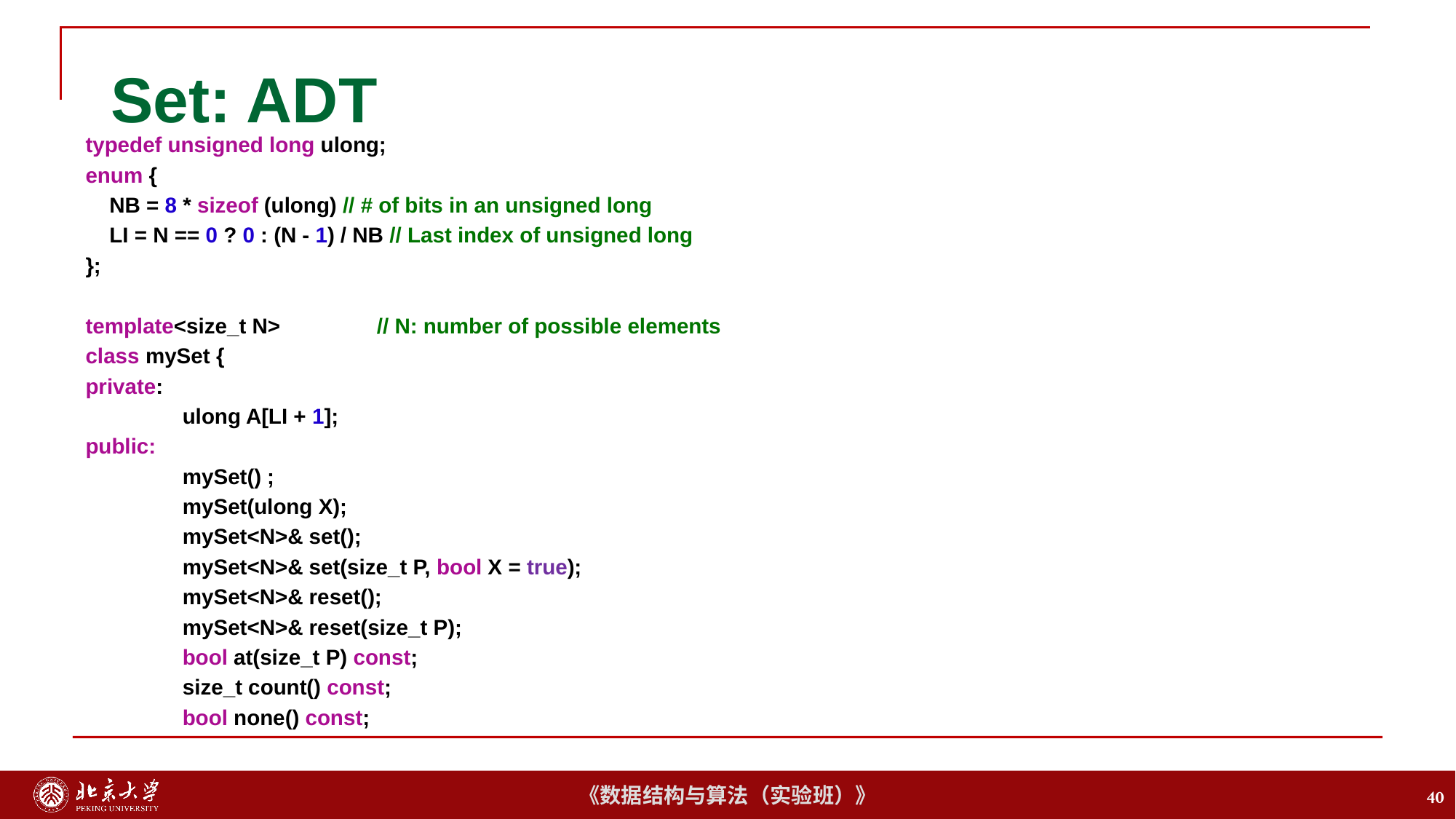

# Set: ADT
typedef unsigned long ulong;
enum {
    NB = 8 * sizeof (ulong) // # of bits in an unsigned long
    LI = N == 0 ? 0 : (N - 1) / NB // Last index of unsigned long
};

template<size_t N> 			// N: number of possible elements
class mySet {
private:
	ulong A[LI + 1];
public:
	mySet() ;
	mySet(ulong X);
	mySet<N>& set();
	mySet<N>& set(size_t P, bool X = true);
	mySet<N>& reset();
	mySet<N>& reset(size_t P);
	bool at(size_t P) const;
	size_t count() const;
	bool none() const;

40